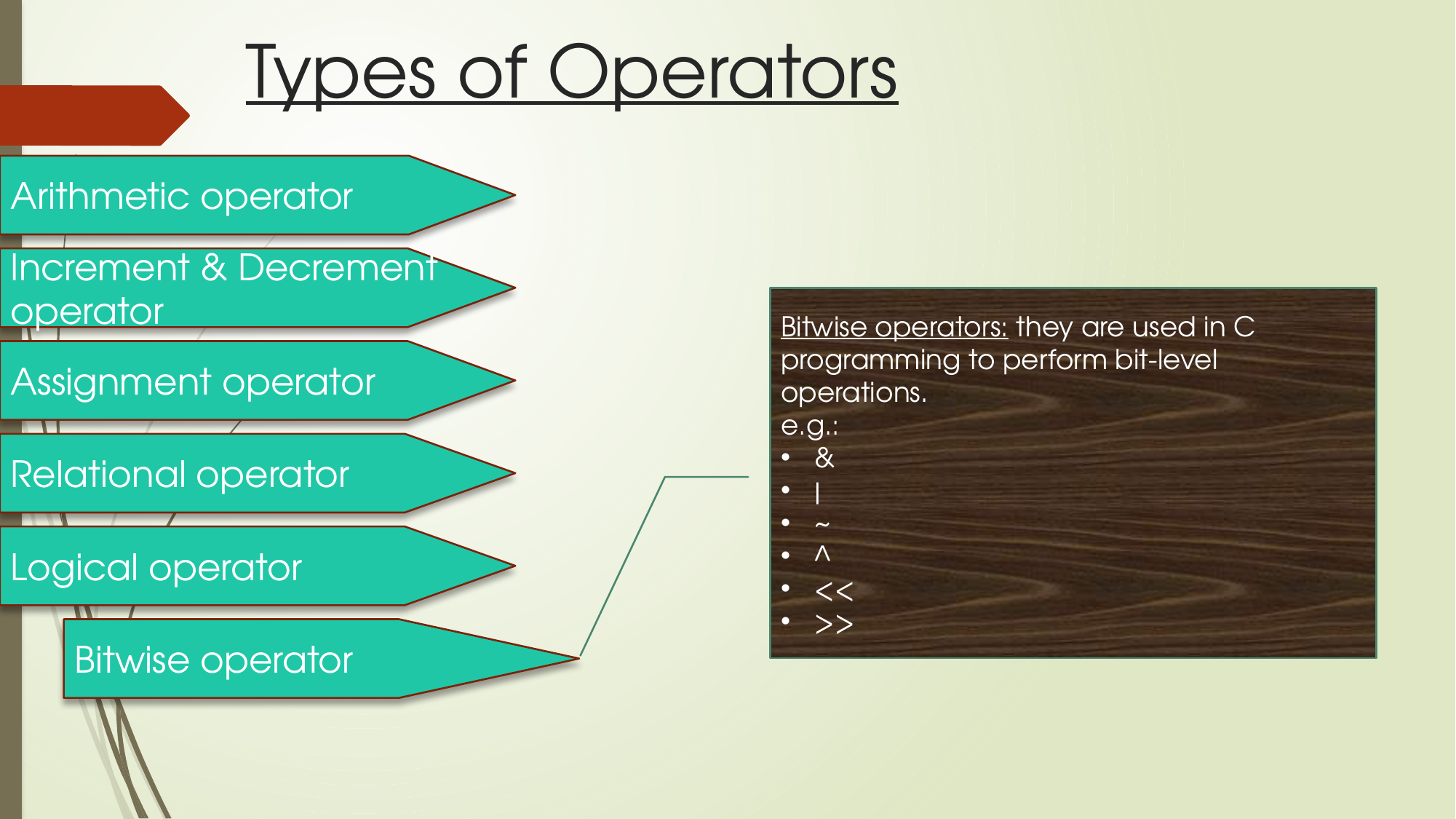

# Types of Operators
Arithmetic operator
Increment & Decrement operator
Bitwise operators: they are used in C programming to perform bit-level operations.
e.g.:
&
|
~
^
<<
>>
Assignment operator
Relational operator
Logical operator
Bitwise operator